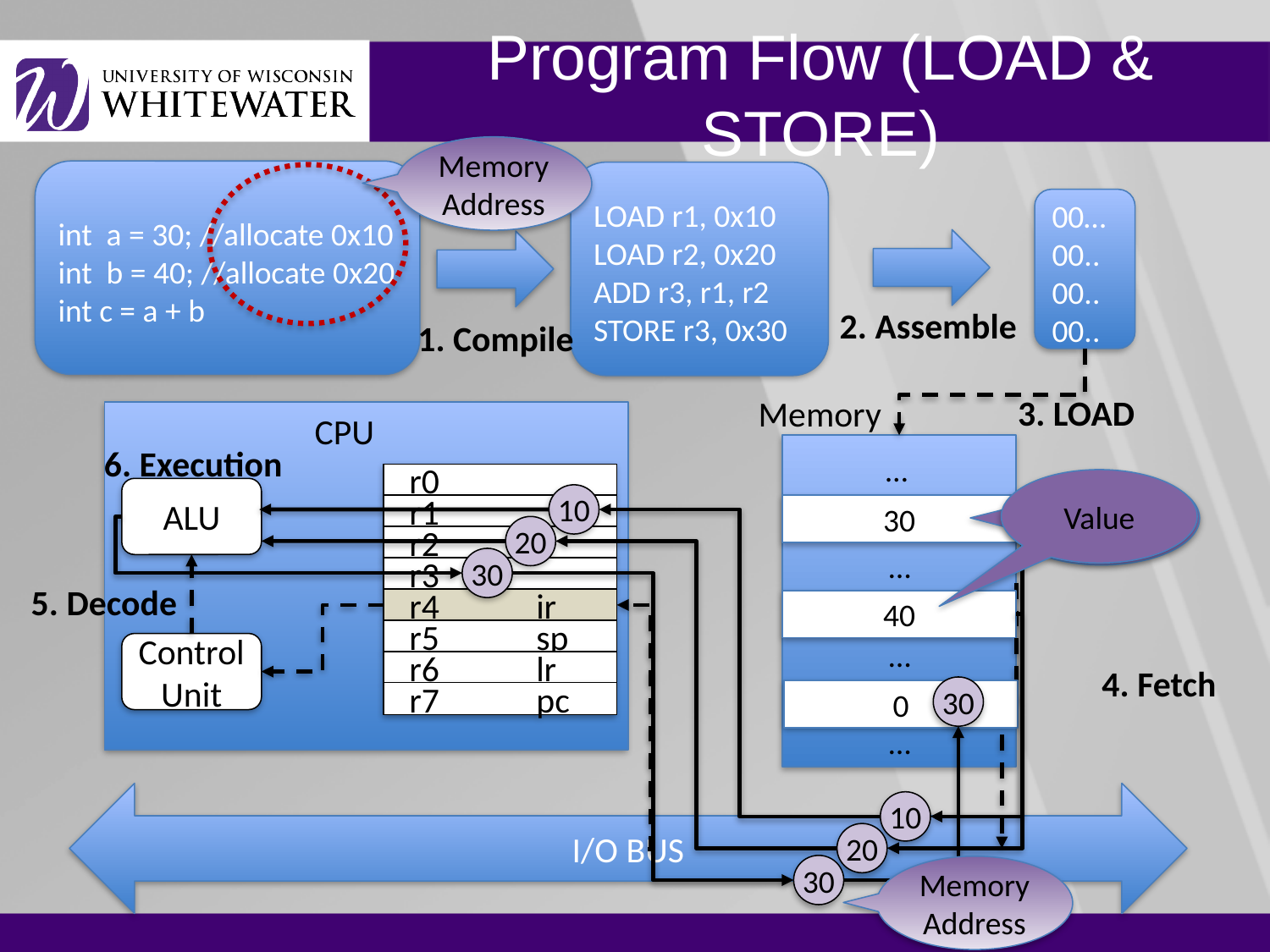

# Program Flow (LOAD & STORE)
Memory Address

int  a = 30; //allocate 0x10
int  b = 40; //allocate 0x20
int c = a + b
LOAD r1, 0x10
LOAD r2, 0x20
ADD r3, r1, r2
STORE r3, 0x30
00…
00..
00..
00..

2. Assemble
1. Compile
Memory

CPU

6. Execution
r0
r1
r2
r3
r4	ir
r5	sp
r6	lr
r7	pc
ALU
5. Decode
Control Unit
I/O BUS
3. LOAD
…
Value
Value
10
30
20
…
30
40
…
4. Fetch
30
0
…
10
20
30
Memory Address